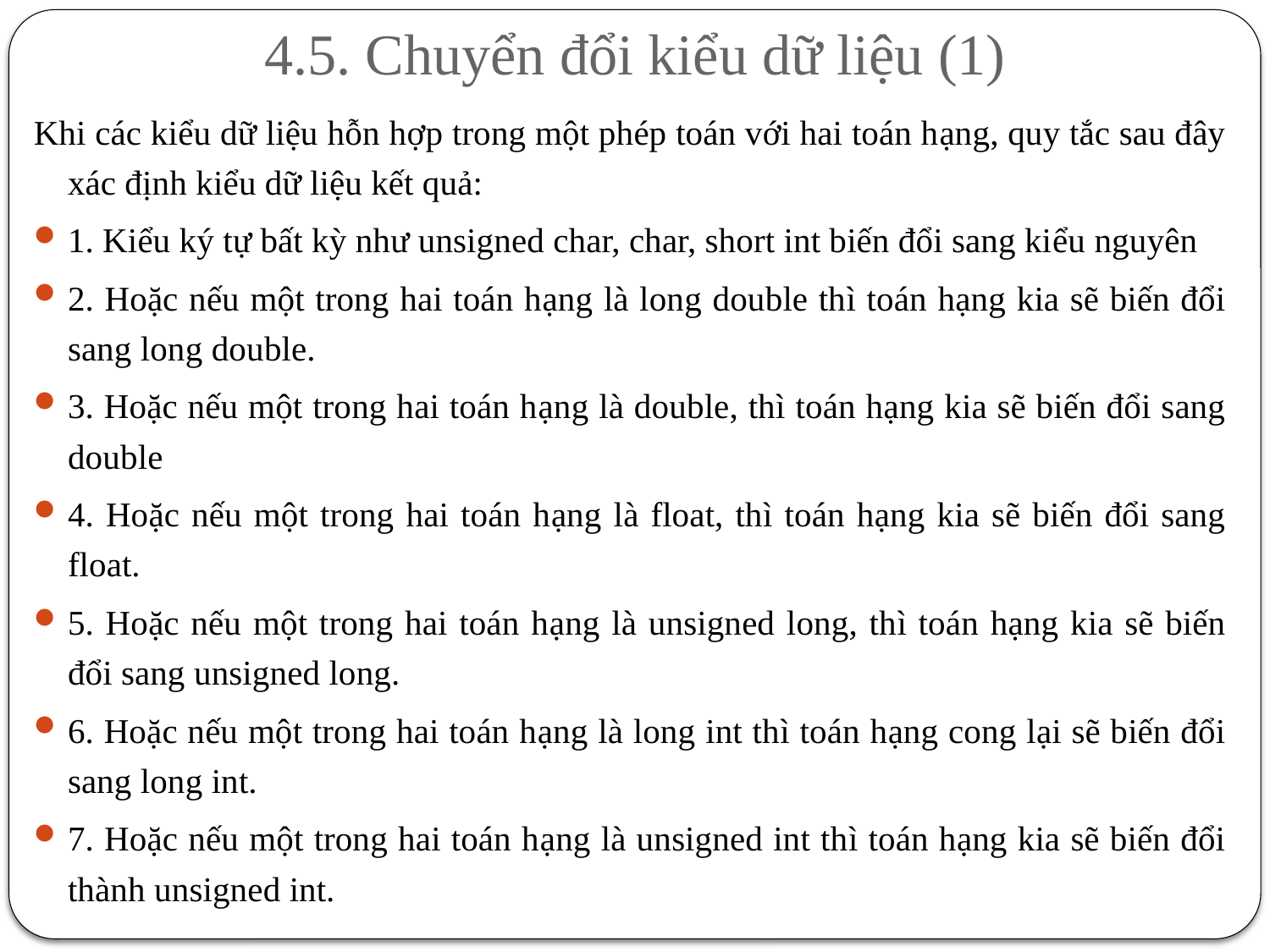

# 4.5. Chuyển đổi kiểu dữ liệu (1)
Khi các kiểu dữ liệu hỗn hợp trong một phép toán với hai toán hạng, quy tắc sau đây xác định kiểu dữ liệu kết quả:
1. Kiểu ký tự bất kỳ như unsigned char, char, short int biến đổi sang kiểu nguyên
2. Hoặc nếu một trong hai toán hạng là long double thì toán hạng kia sẽ biến đổi sang long double.
3. Hoặc nếu một trong hai toán hạng là double, thì toán hạng kia sẽ biến đổi sang double
4. Hoặc nếu một trong hai toán hạng là float, thì toán hạng kia sẽ biến đổi sang float.
5. Hoặc nếu một trong hai toán hạng là unsigned long, thì toán hạng kia sẽ biến đổi sang unsigned long.
6. Hoặc nếu một trong hai toán hạng là long int thì toán hạng cong lại sẽ biến đổi sang long int.
7. Hoặc nếu một trong hai toán hạng là unsigned int thì toán hạng kia sẽ biến đổi thành unsigned int.